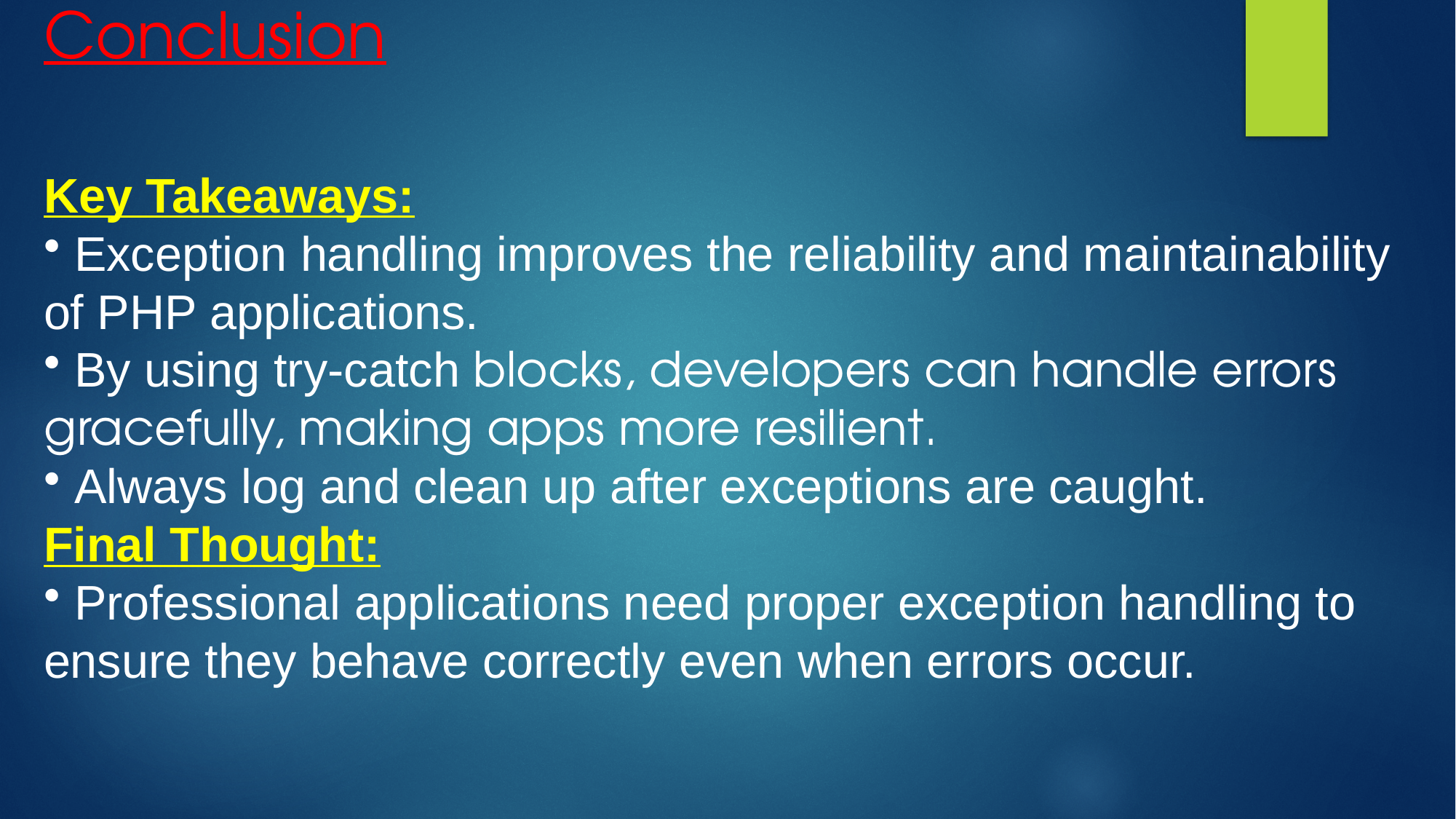

# Conclusion
Key Takeaways:
 Exception handling improves the reliability and maintainability of PHP applications.
 By using try-catch blocks, developers can handle errors gracefully, making apps more resilient.
 Always log and clean up after exceptions are caught.
Final Thought:
 Professional applications need proper exception handling to ensure they behave correctly even when errors occur.